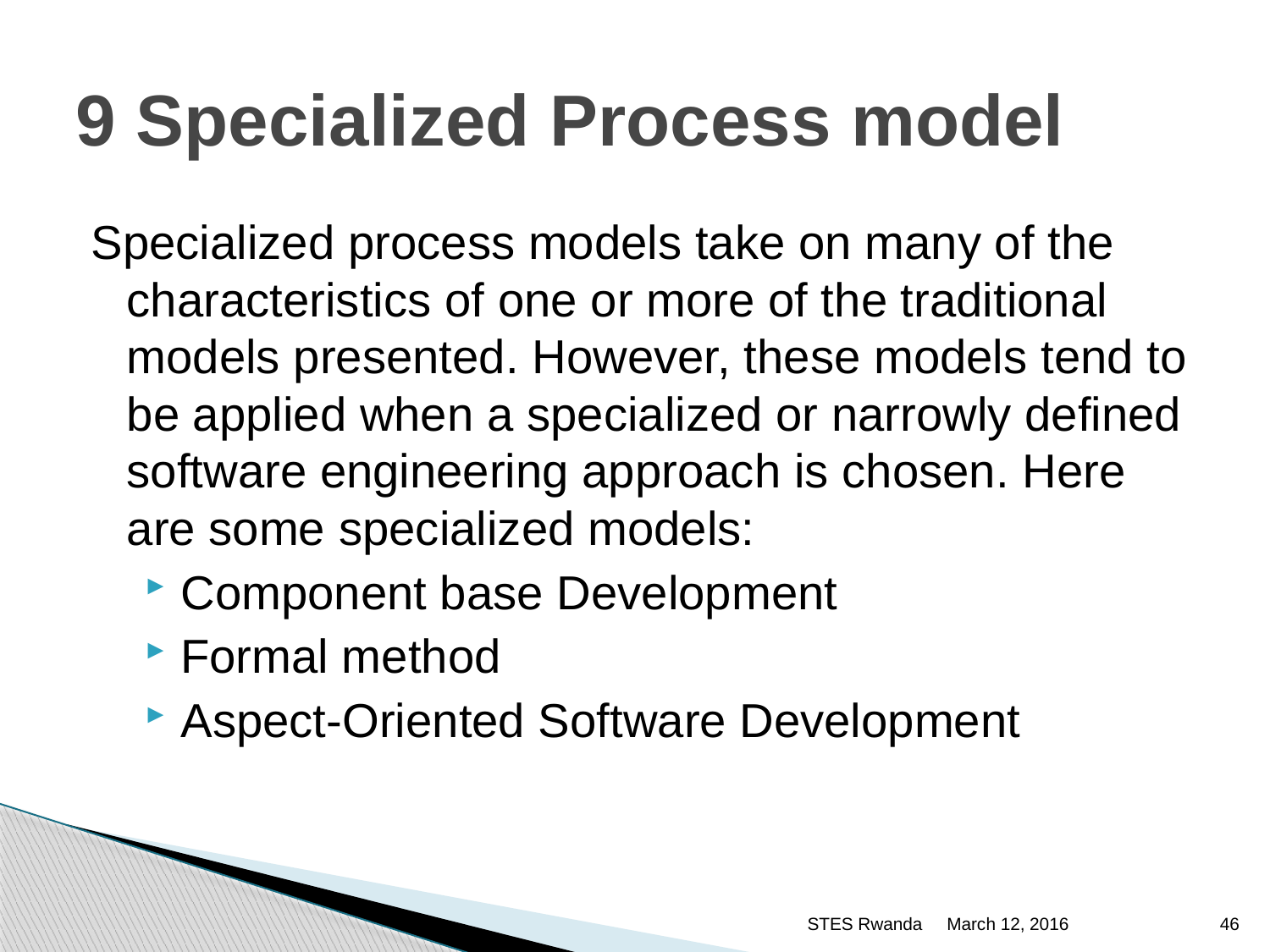

# 9 Specialized Process model
Specialized process models take on many of the characteristics of one or more of the traditional models presented. However, these models tend to be applied when a specialized or narrowly defined software engineering approach is chosen. Here are some specialized models:
Component base Development
Formal method
Aspect-Oriented Software Development
STES Rwanda
March 12, 2016
46